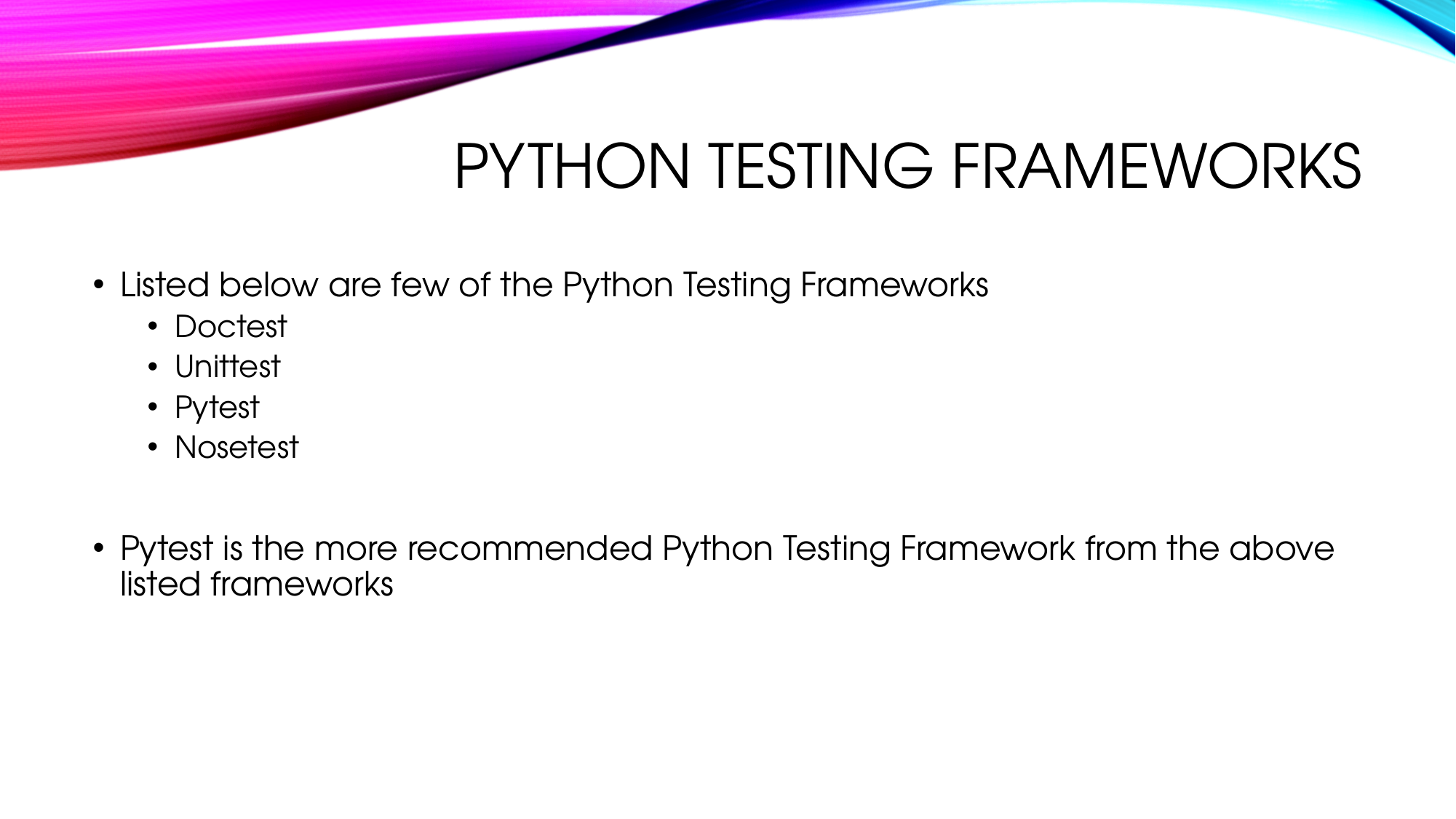

# Python testing frameworks
Listed below are few of the Python Testing Frameworks
Doctest
Unittest
Pytest
Nosetest

Pytest is the more recommended Python Testing Framework from the above listed frameworks